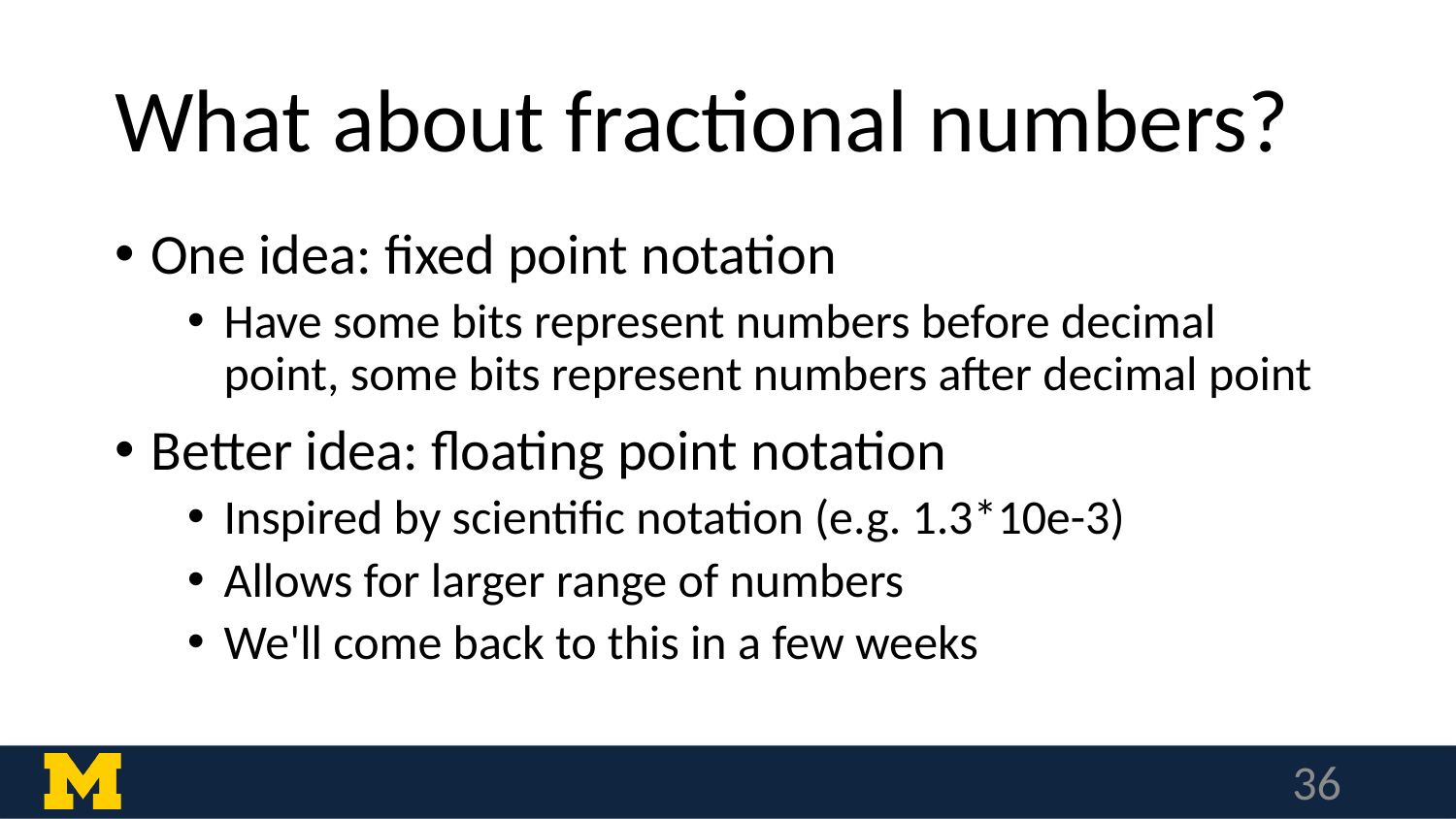

# What about fractional numbers?
One idea: fixed point notation
Have some bits represent numbers before decimal point, some bits represent numbers after decimal point
Better idea: floating point notation
Inspired by scientific notation (e.g. 1.3*10e-3)
Allows for larger range of numbers
We'll come back to this in a few weeks
36